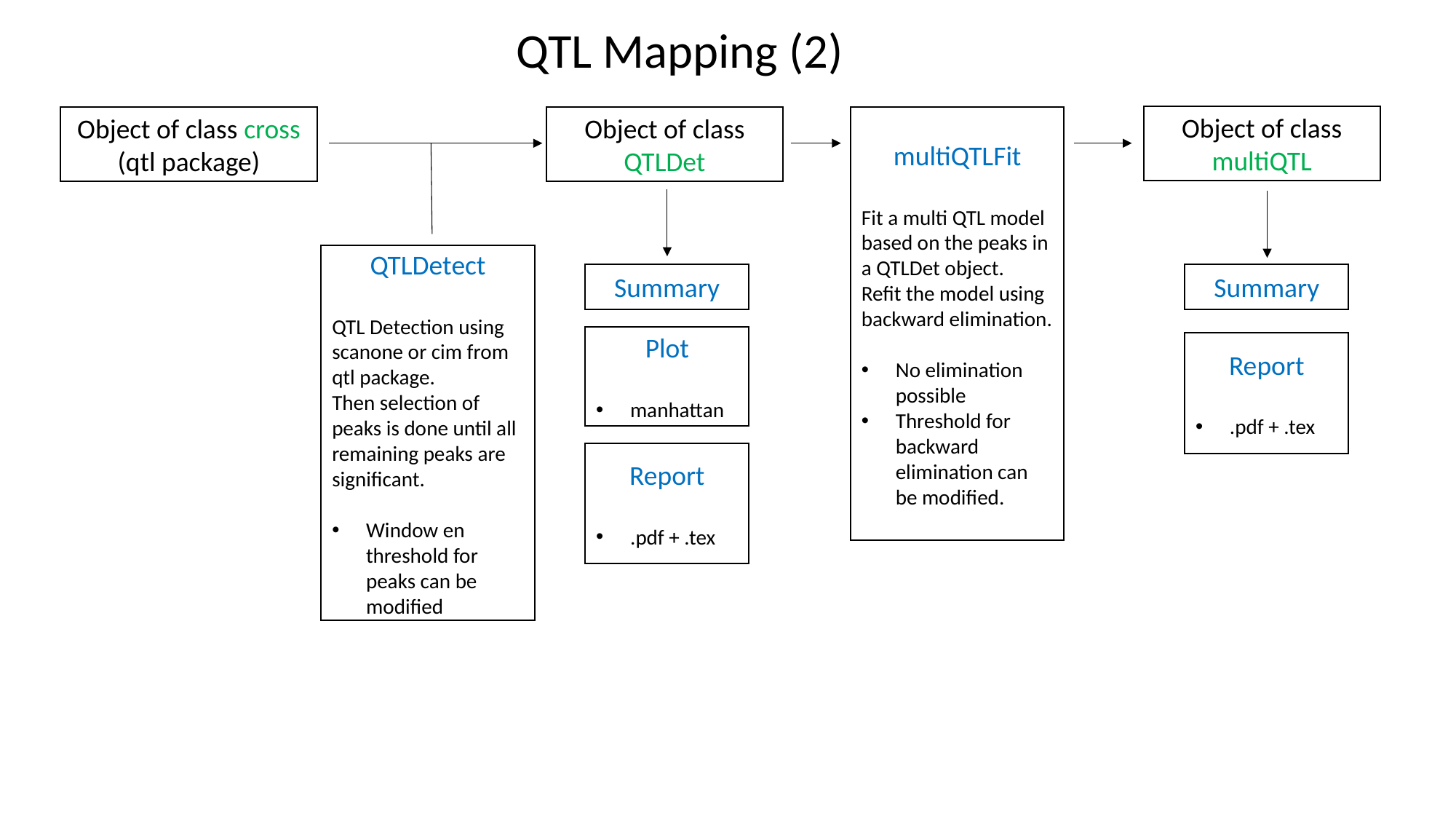

QTL Mapping (2)
Object of class multiQTL
Object of class cross (qtl package)
Object of class QTLDet
multiQTLFit

Fit a multi QTL model based on the peaks in a QTLDet object.
Refit the model using backward elimination.

No elimination possible
Threshold for backward elimination can be modified.
QTLDetect

QTL Detection using scanone or cim from qtl package.
Then selection of peaks is done until all remaining peaks are significant.

Window en threshold for peaks can be modified
Summary
Summary
Plot

manhattan
Report

.pdf + .tex
Report

.pdf + .tex